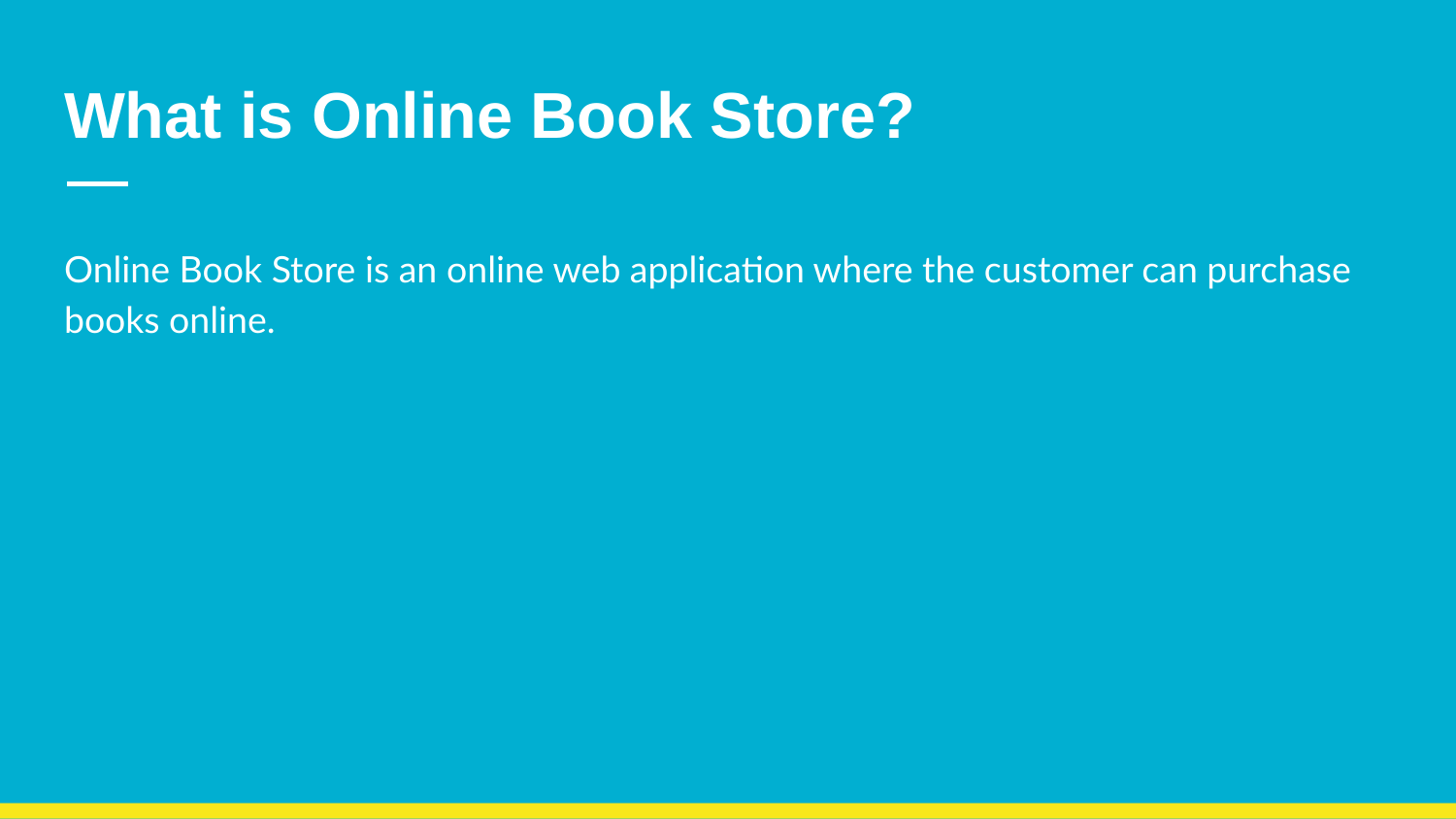

# What is Online Book Store?
Online Book Store is an online web application where the customer can purchase books online.